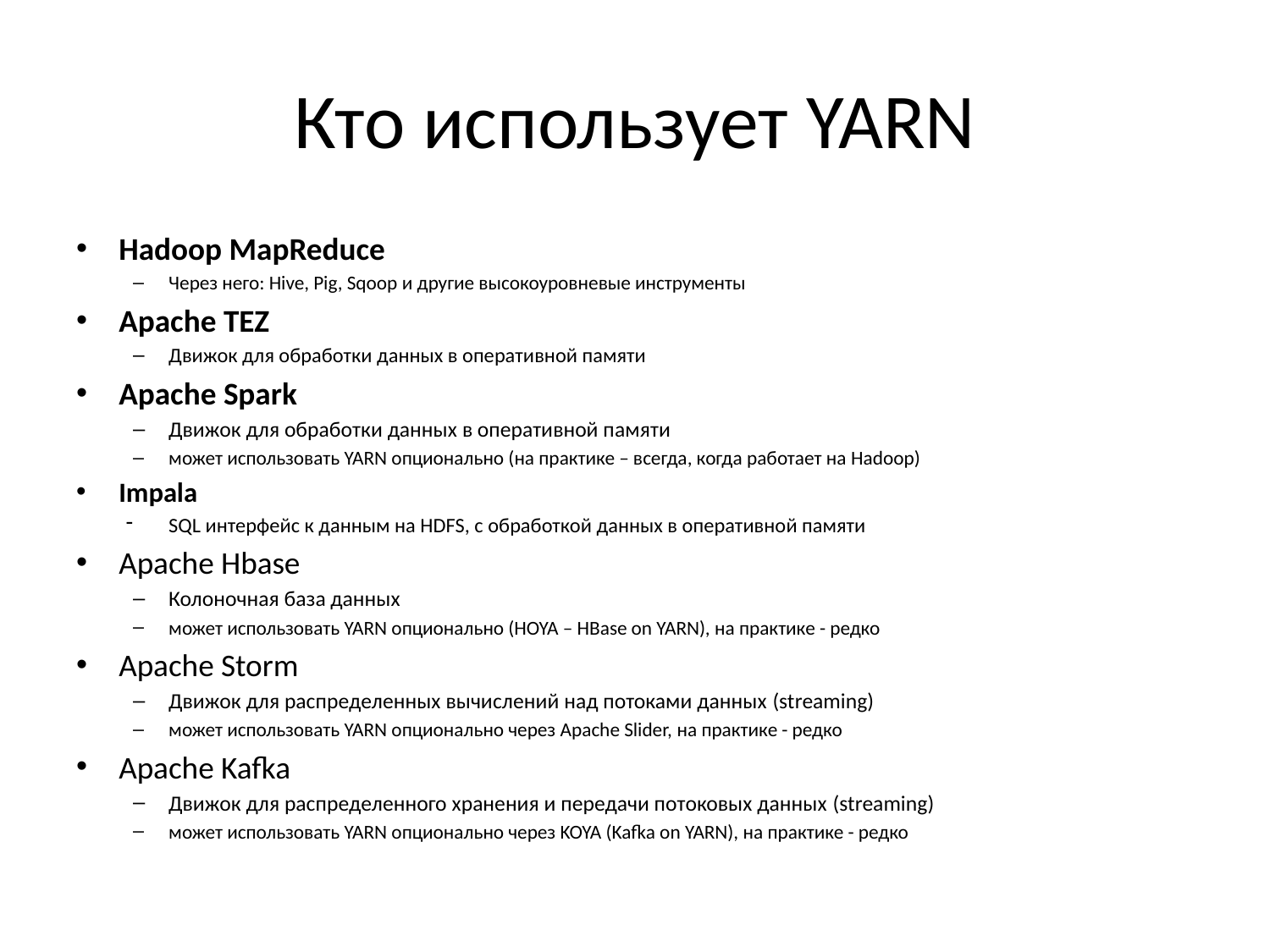

# Кто использует YARN
Hadoop MapReduce
Через него: Hive, Pig, Sqoop и другие высокоуровневые инструменты
Apache TEZ
Движок для обработки данных в оперативной памяти
Apache Spark
Движок для обработки данных в оперативной памяти
может использовать YARN опционально (на практике – всегда, когда работает на Hadoop)
Impala
SQL интерфейс к данным на HDFS, с обработкой данных в оперативной памяти
Apache Hbase
Колоночная база данных
может использовать YARN опционально (HOYA – HBase on YARN), на практике - редко
Apache Storm
Движок для распределенных вычислений над потоками данных (streaming)
может использовать YARN опционально через Apache Slider, на практике - редко
Apache Kafka
Движок для распределенного хранения и передачи потоковых данных (streaming)
может использовать YARN опционально через KOYA (Kafka on YARN), на практике - редко